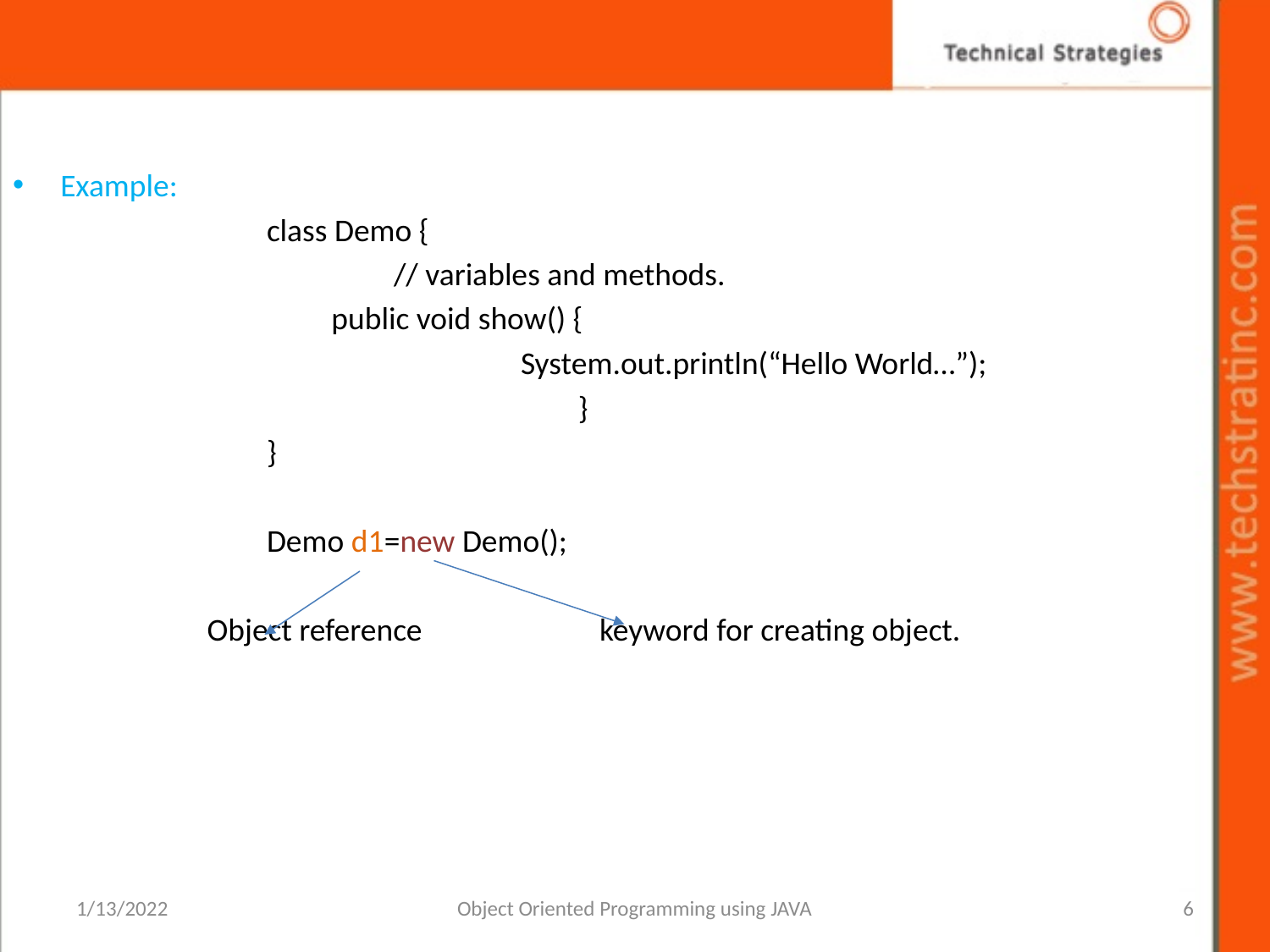

Example:
		class Demo {
			// variables and methods.
		         public void show() {
				System.out.println(“Hello World…”);
				        }
		}

		Demo d1=new Demo();

                           Object reference	           keyword for creating object.

1/13/2022
Object Oriented Programming using JAVA
6